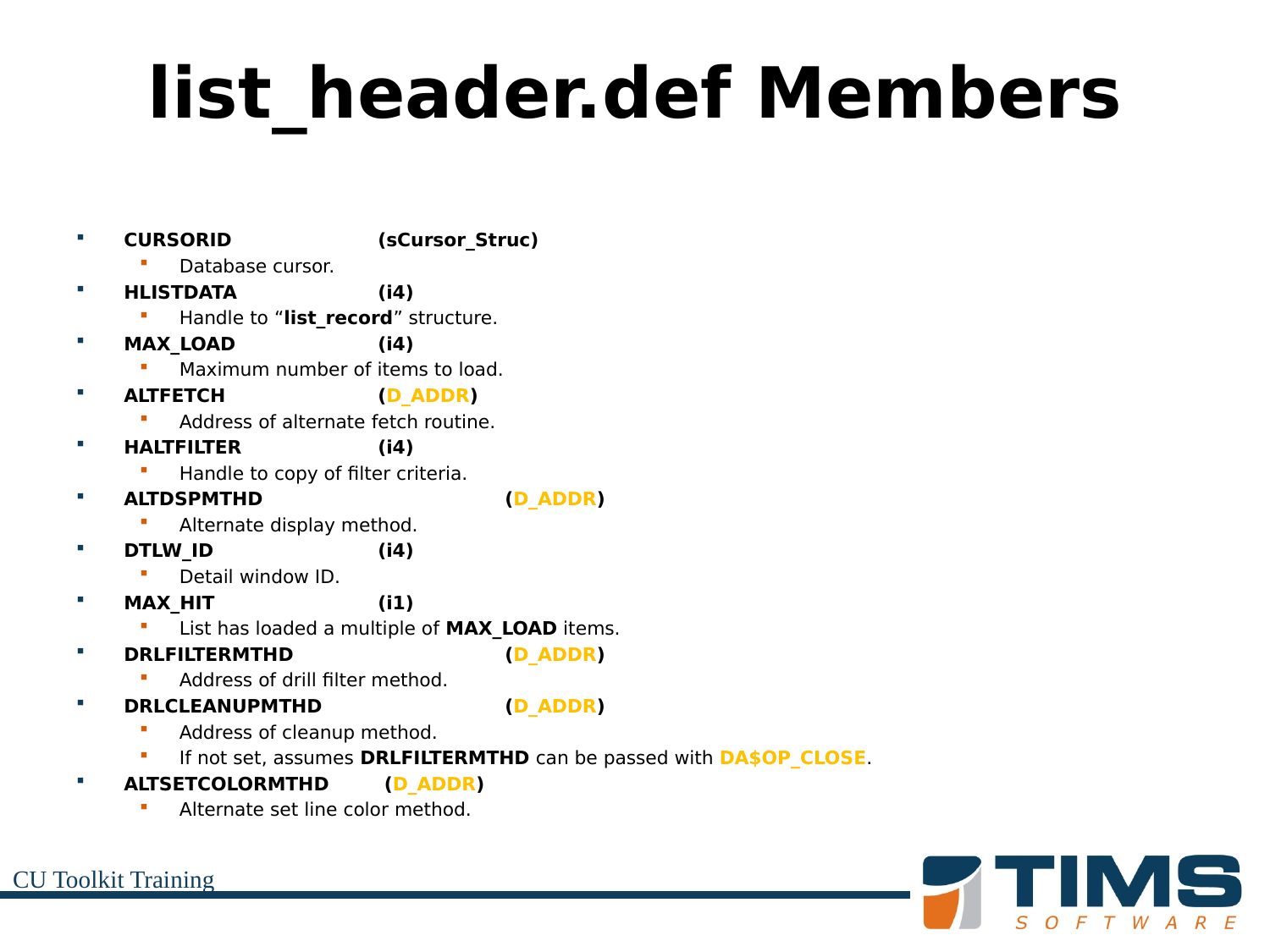

# list_header.def Members
CURSORID		(sCursor_Struc)
Database cursor.
HLISTDATA		(i4)
Handle to “list_record” structure.
MAX_LOAD		(i4)
Maximum number of items to load.
ALTFETCH		(D_ADDR)
Address of alternate fetch routine.
HALTFILTER		(i4)
Handle to copy of filter criteria.
ALTDSPMTHD	 	(D_ADDR)
Alternate display method.
DTLW_ID		(i4)
Detail window ID.
MAX_HIT		(i1)
List has loaded a multiple of MAX_LOAD items.
DRLFILTERMTHD	 	(D_ADDR)
Address of drill filter method.
DRLCLEANUPMTHD	 	(D_ADDR)
Address of cleanup method.
If not set, assumes DRLFILTERMTHD can be passed with DA$OP_CLOSE.
ALTSETCOLORMTHD	 (D_ADDR)
Alternate set line color method.
CU Toolkit Training